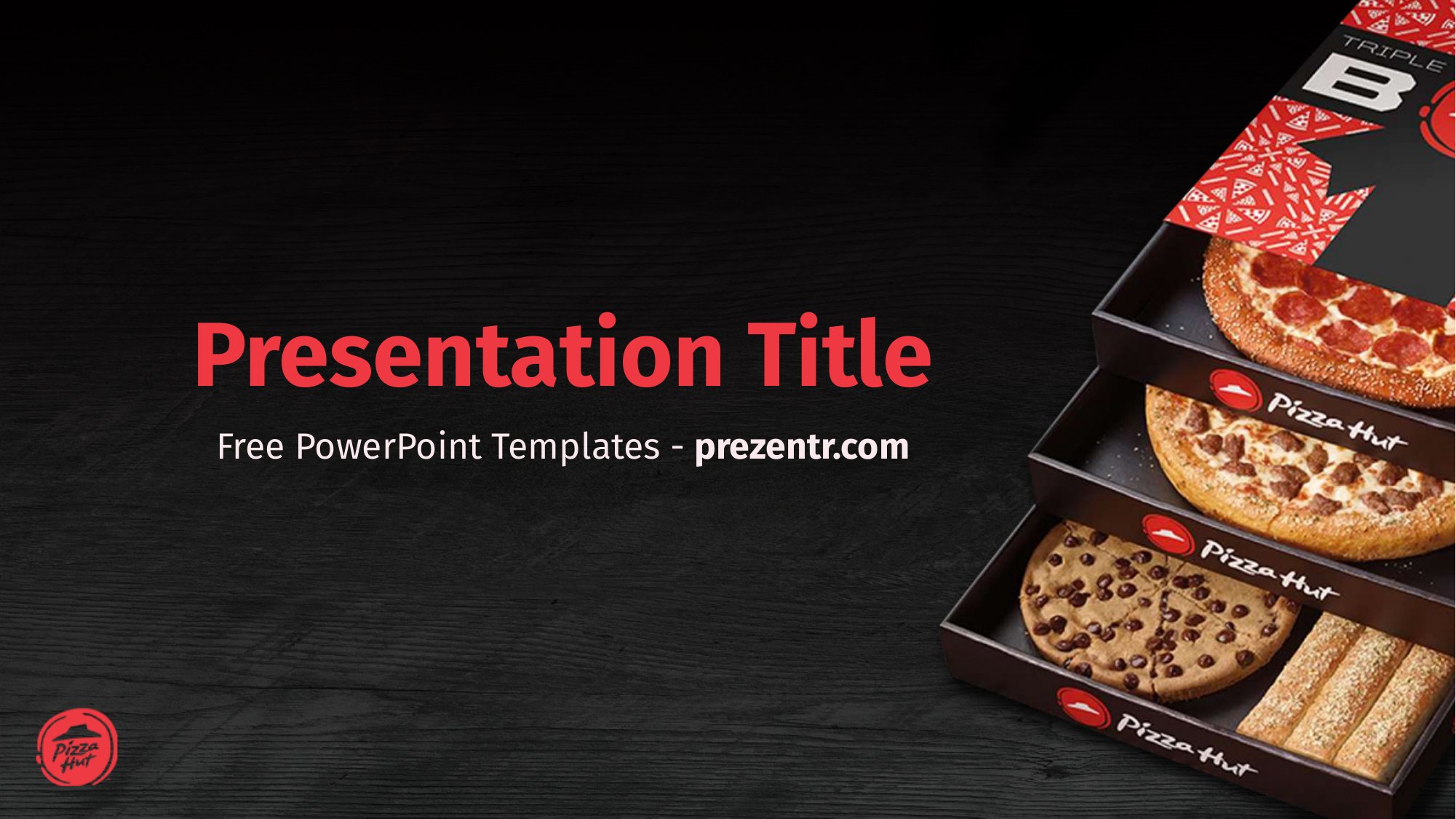

# Presentation Title
Free PowerPoint Templates - prezentr.com